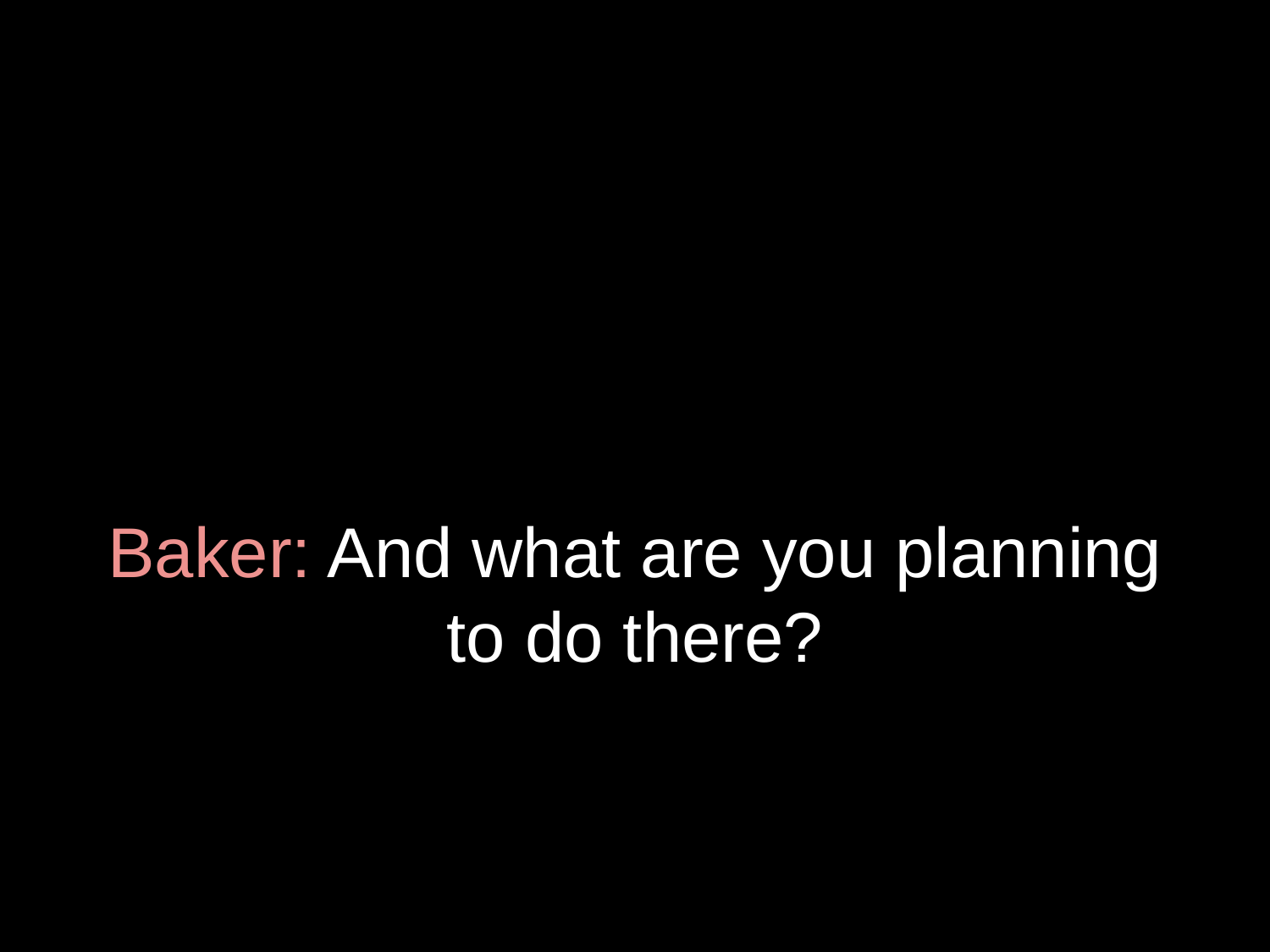

# Baker: And what are you planning to do there?